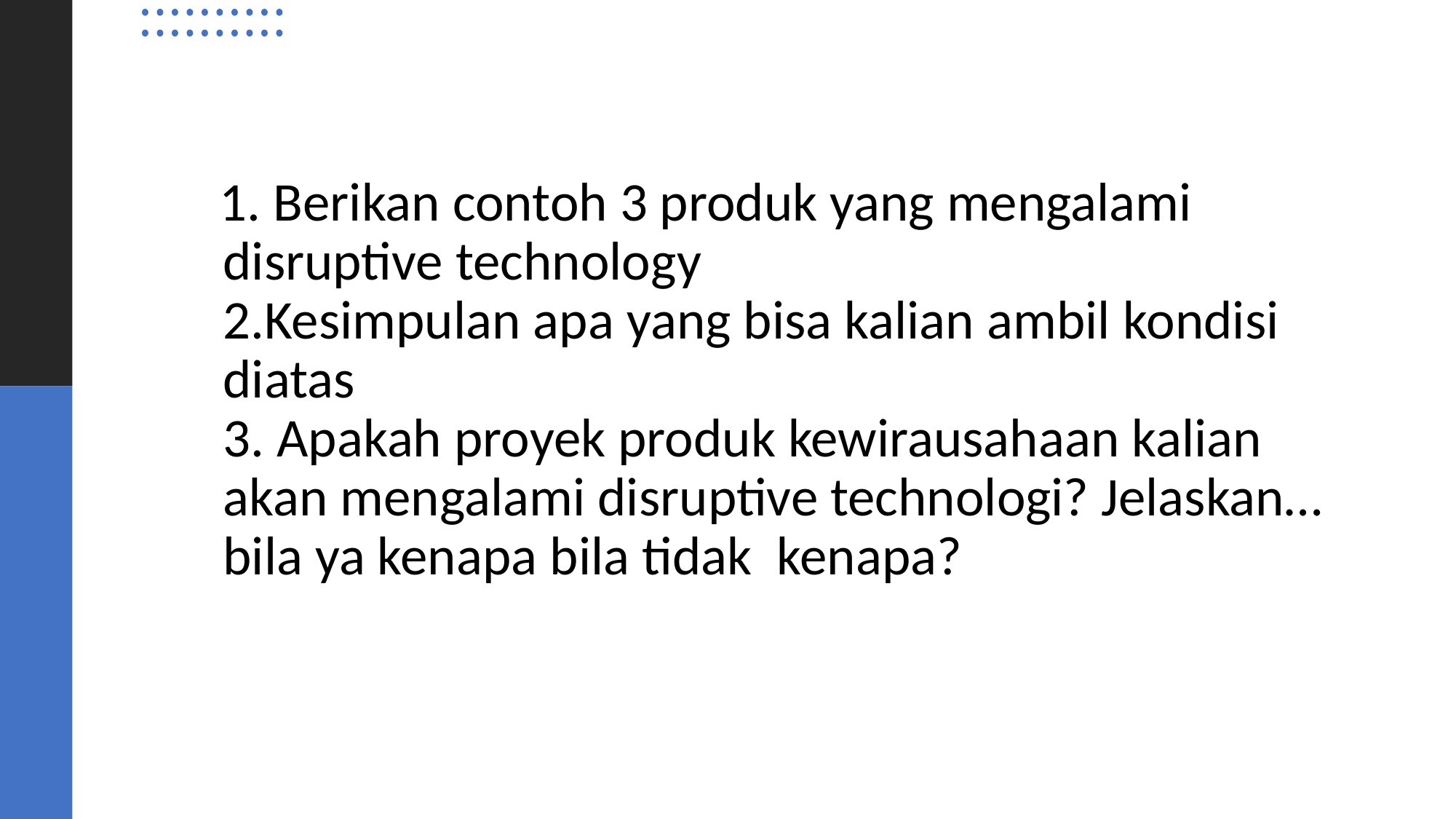

# Berikan contoh 3 produk yang mengalami disruptive technology 2.Kesimpulan apa yang bisa kalian ambil kondisi diatas 3. Apakah proyek produk kewirausahaan kalian akan mengalami disruptive technologi? Jelaskan…bila ya kenapa bila tidak  kenapa?